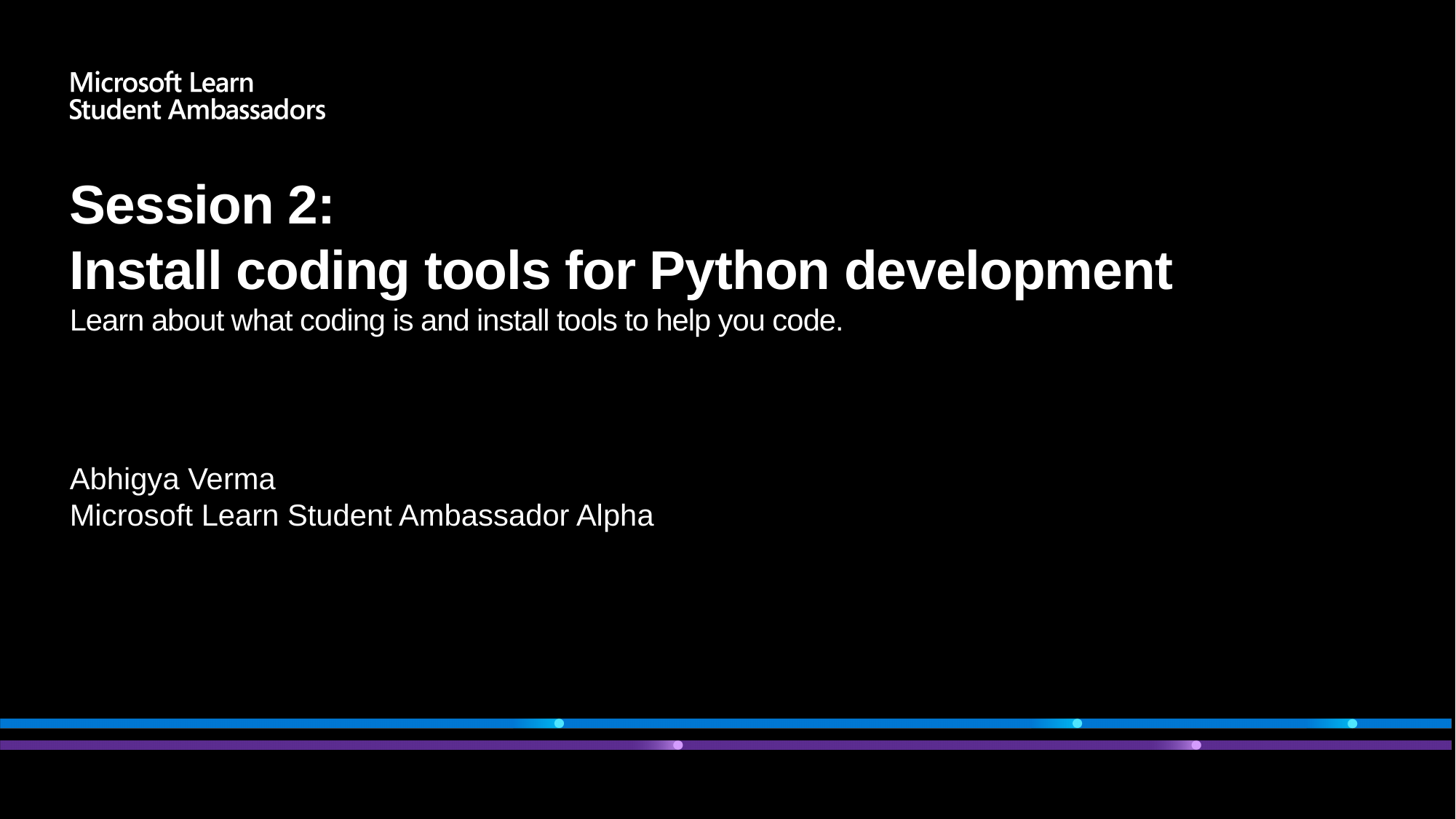

# Session 2: Install coding tools for Python development Learn about what coding is and install tools to help you code.

Abhigya Verma
Microsoft Learn Student Ambassador Alpha